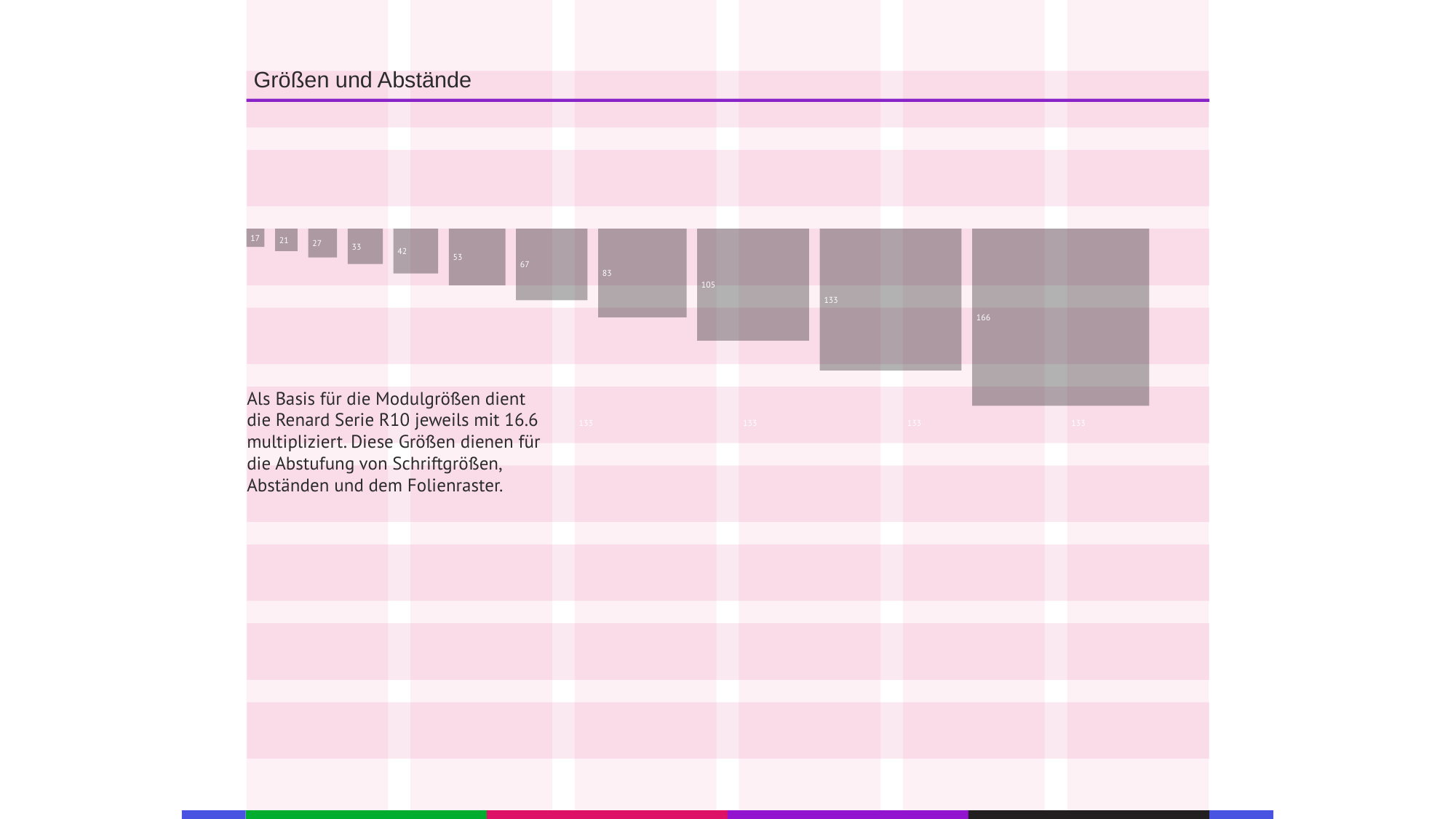

133
133
133
133
133
133
67
Größen und Abstände
53

21
53
21
53
17
21
27
33
42
53
67
83
105
133
166
21
53
21
53
Als Basis für die Modulgrößen dient die Renard Serie R10 jeweils mit 16.6 multipliziert. Diese Größen dienen für die Abstufung von Schriftgrößen, Abständen und dem Folienraster.
21
53
21
53
21
53
21
53

133
21
133
21
133
21
133
21
133
21
133